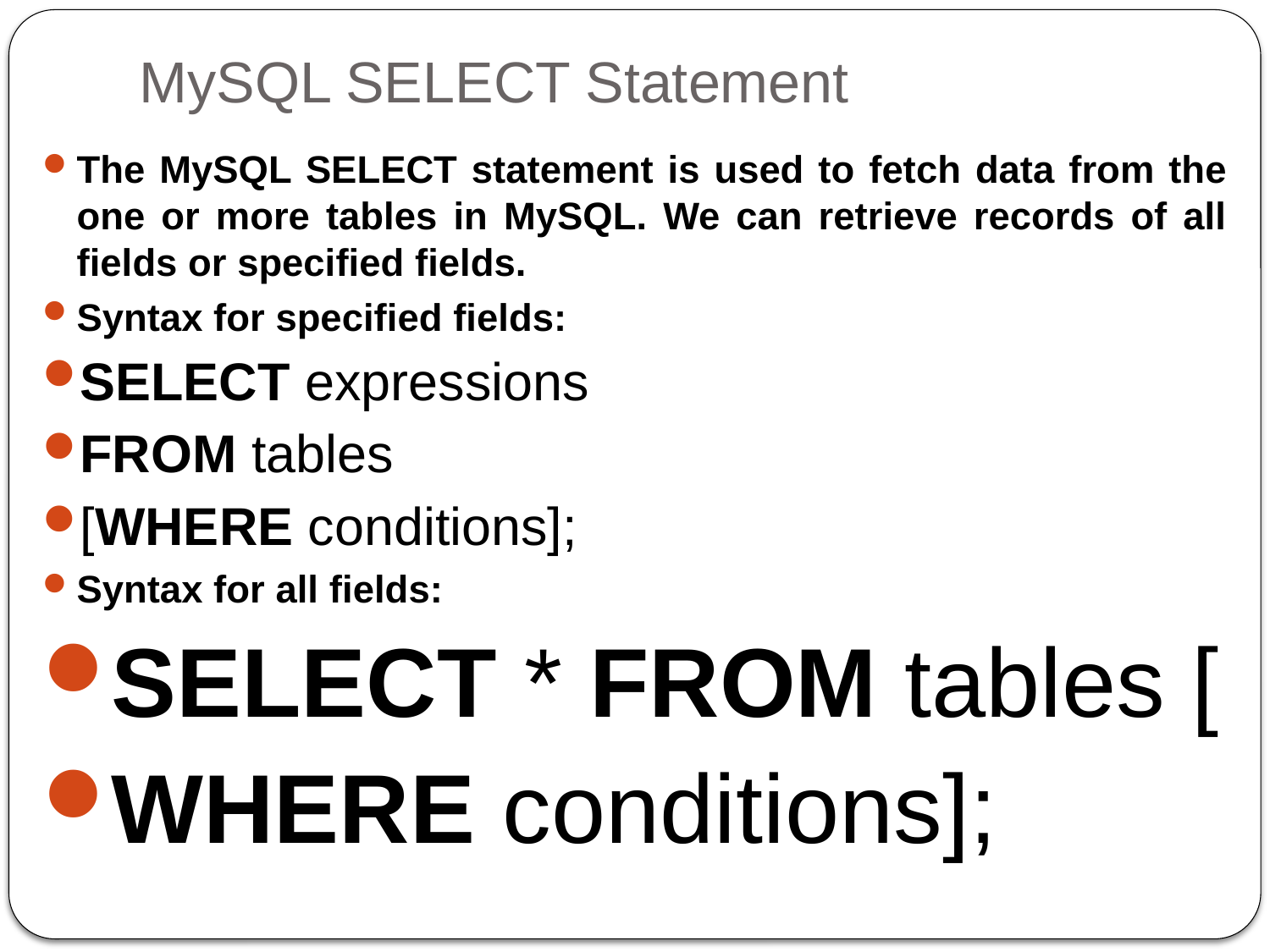

# MySQL SELECT Statement
The MySQL SELECT statement is used to fetch data from the one or more tables in MySQL. We can retrieve records of all fields or specified fields.
Syntax for specified fields:
SELECT expressions
FROM tables
[WHERE conditions];
Syntax for all fields:
SELECT * FROM tables [
WHERE conditions];